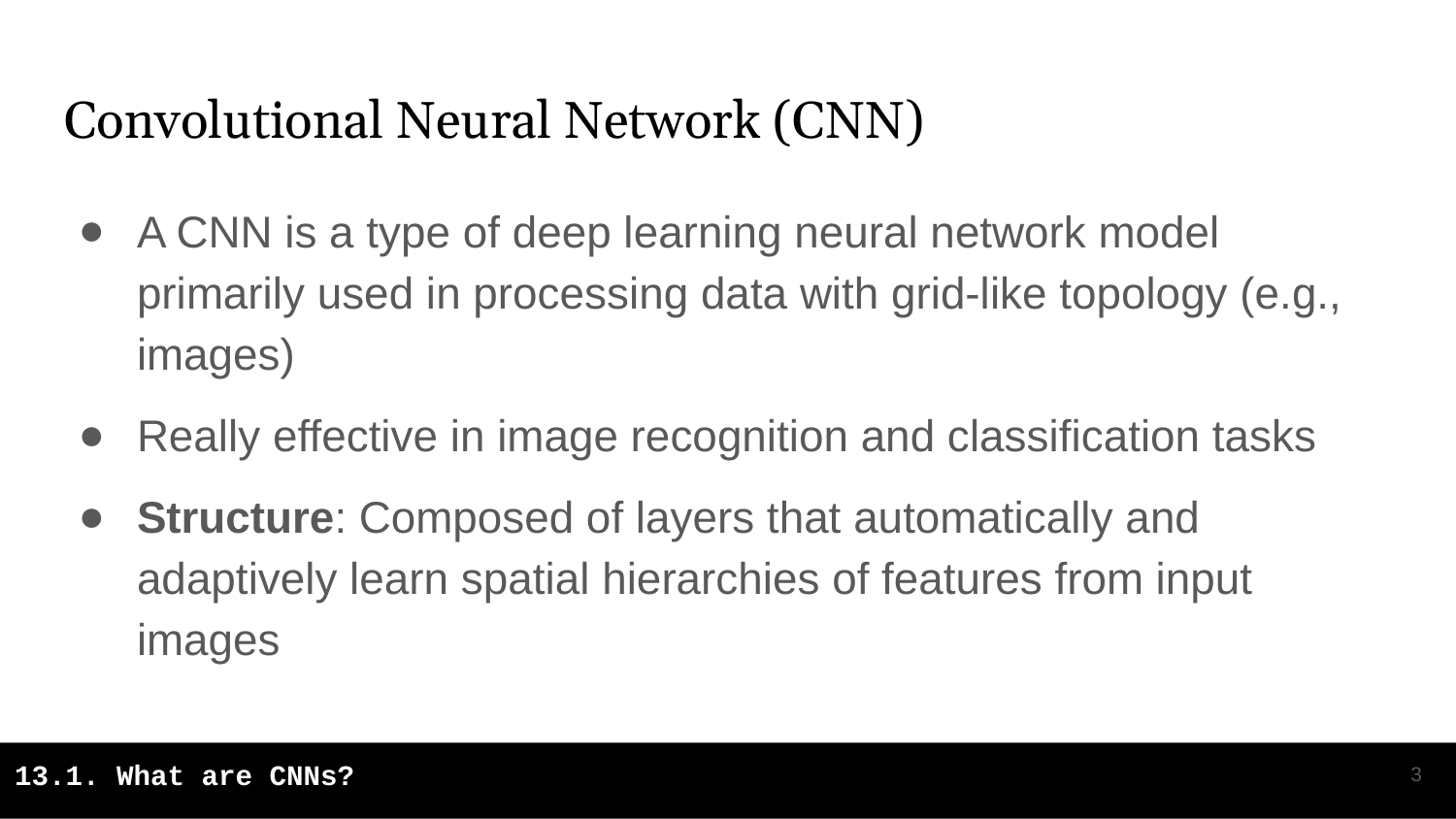

# Convolutional Neural Network (CNN)
A CNN is a type of deep learning neural network model primarily used in processing data with grid-like topology (e.g., images)
Really effective in image recognition and classification tasks
Structure: Composed of layers that automatically and adaptively learn spatial hierarchies of features from input images
3
13.1. What are CNNs?